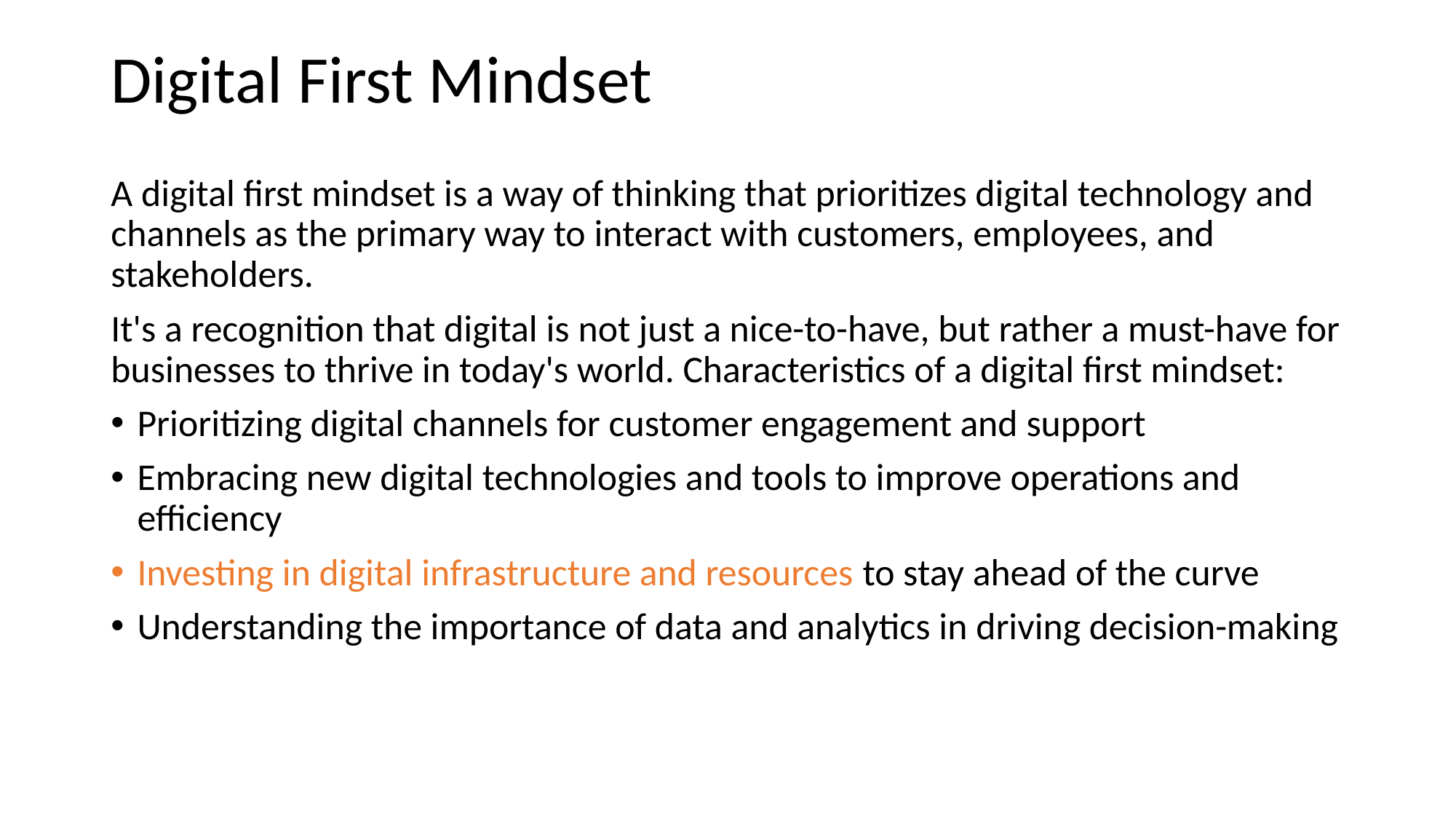

# Digital First Mindset
A digital first mindset is a way of thinking that prioritizes digital technology and channels as the primary way to interact with customers, employees, and stakeholders.
It's a recognition that digital is not just a nice-to-have, but rather a must-have for businesses to thrive in today's world. Characteristics of a digital first mindset:
Prioritizing digital channels for customer engagement and support
Embracing new digital technologies and tools to improve operations and efficiency
Investing in digital infrastructure and resources to stay ahead of the curve
Understanding the importance of data and analytics in driving decision-making